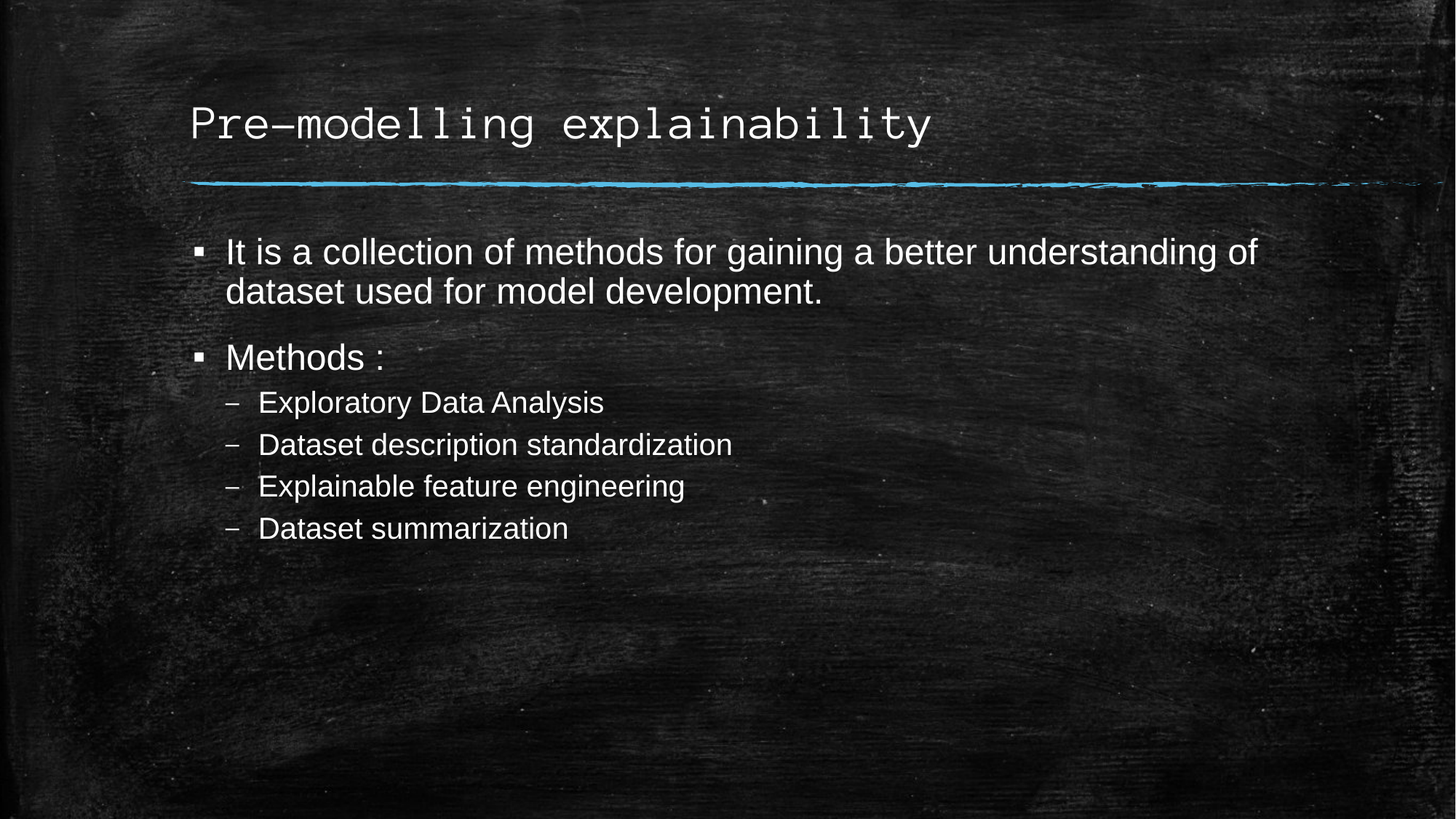

# Pre-modelling explainability
It is a collection of methods for gaining a better understanding of dataset used for model development.
Methods :
Exploratory Data Analysis
Dataset description standardization
Explainable feature engineering
Dataset summarization